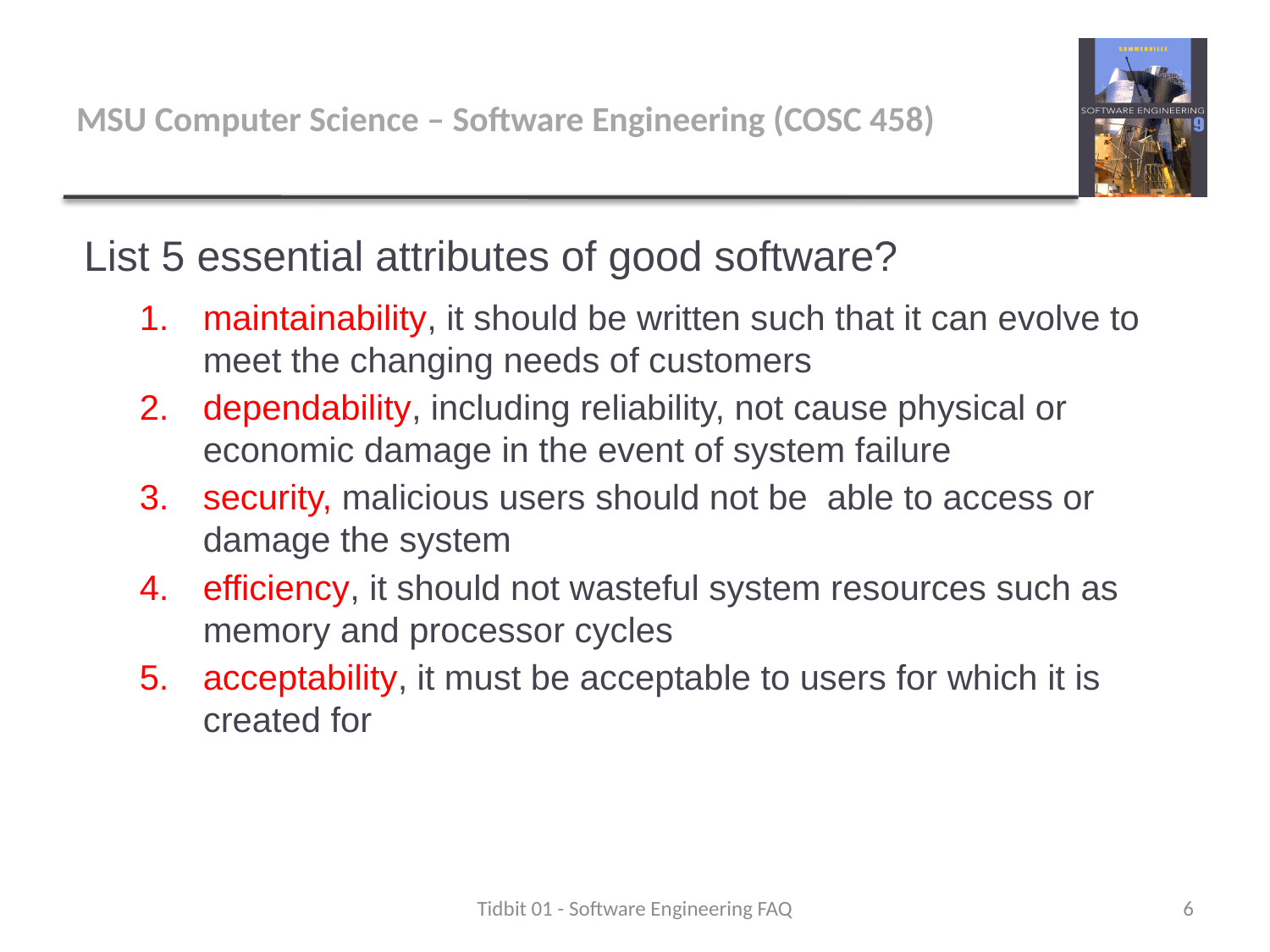

# MSU Computer Science – Software Engineering (COSC 458)
List 5 essential attributes of good software?
maintainability, it should be written such that it can evolve to meet the changing needs of customers
dependability, including reliability, not cause physical or economic damage in the event of system failure
security, malicious users should not be  able to access or damage the system
efficiency, it should not wasteful system resources such as memory and processor cycles
acceptability, it must be acceptable to users for which it is created for
Tidbit 01 - Software Engineering FAQ
6